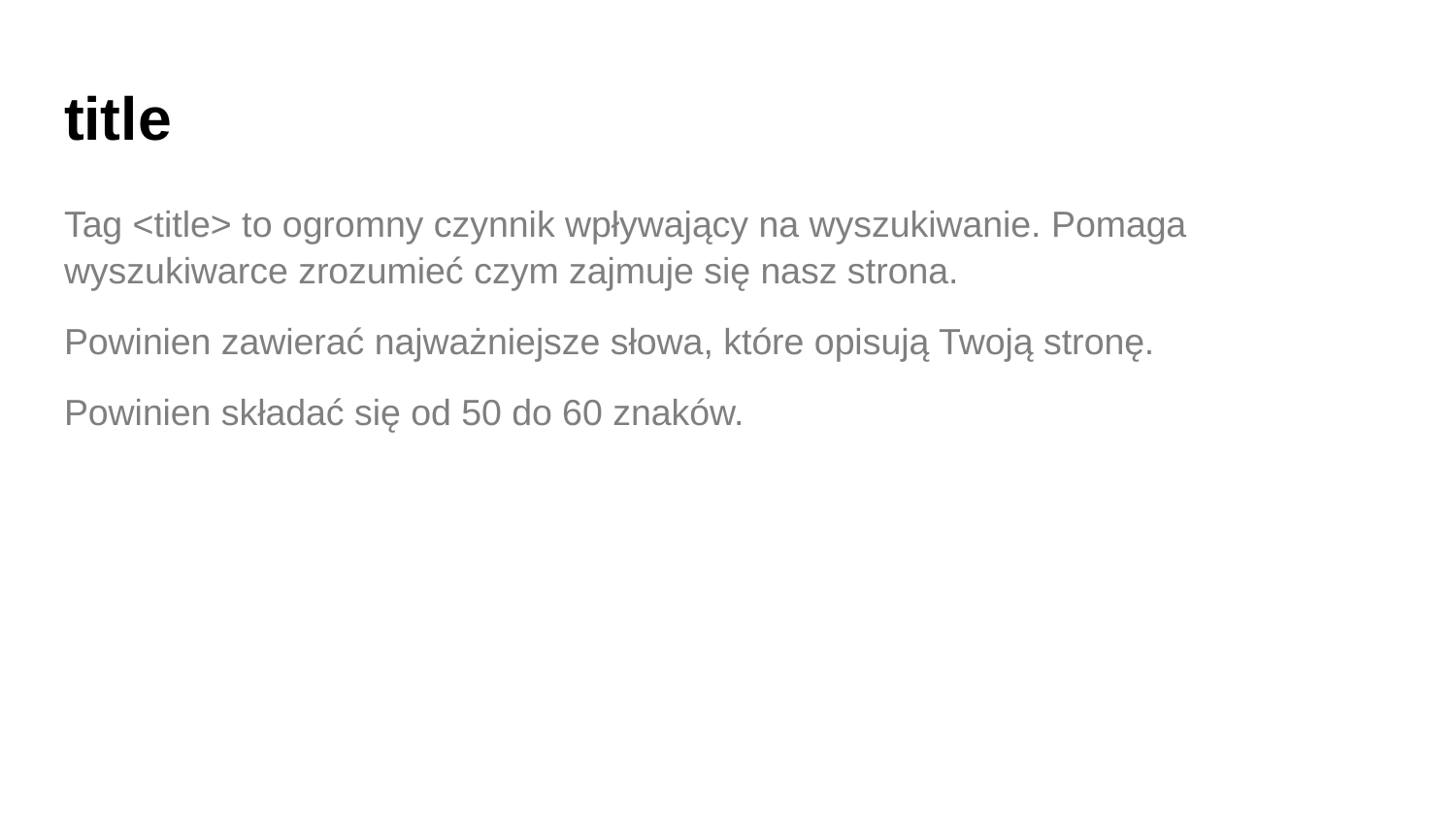

# title
Tag <title> to ogromny czynnik wpływający na wyszukiwanie. Pomaga wyszukiwarce zrozumieć czym zajmuje się nasz strona.
Powinien zawierać najważniejsze słowa, które opisują Twoją stronę.
Powinien składać się od 50 do 60 znaków.